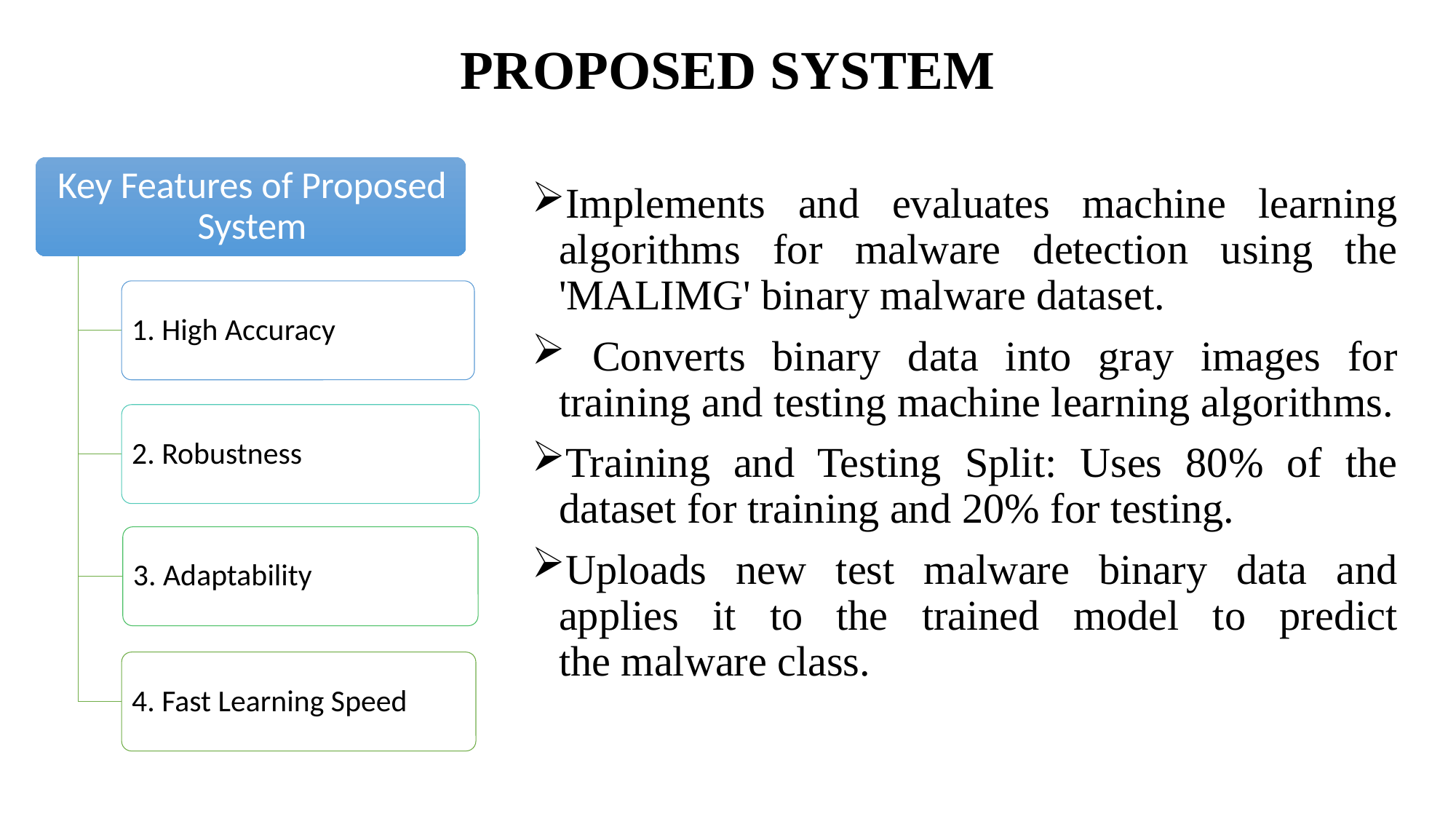

# PROPOSED SYSTEM
Key Features of Proposed System
1. High Accuracy
2. Robustness
3. Adaptability
4. Fast Learning Speed
Implements and evaluates machine learning algorithms for malware detection using the 'MALIMG' binary malware dataset.
 Converts binary data into gray images for training and testing machine learning algorithms.
Training and Testing Split: Uses 80% of the dataset for training and 20% for testing.
Uploads new test malware binary data and applies it to the trained model to predict the malware class.